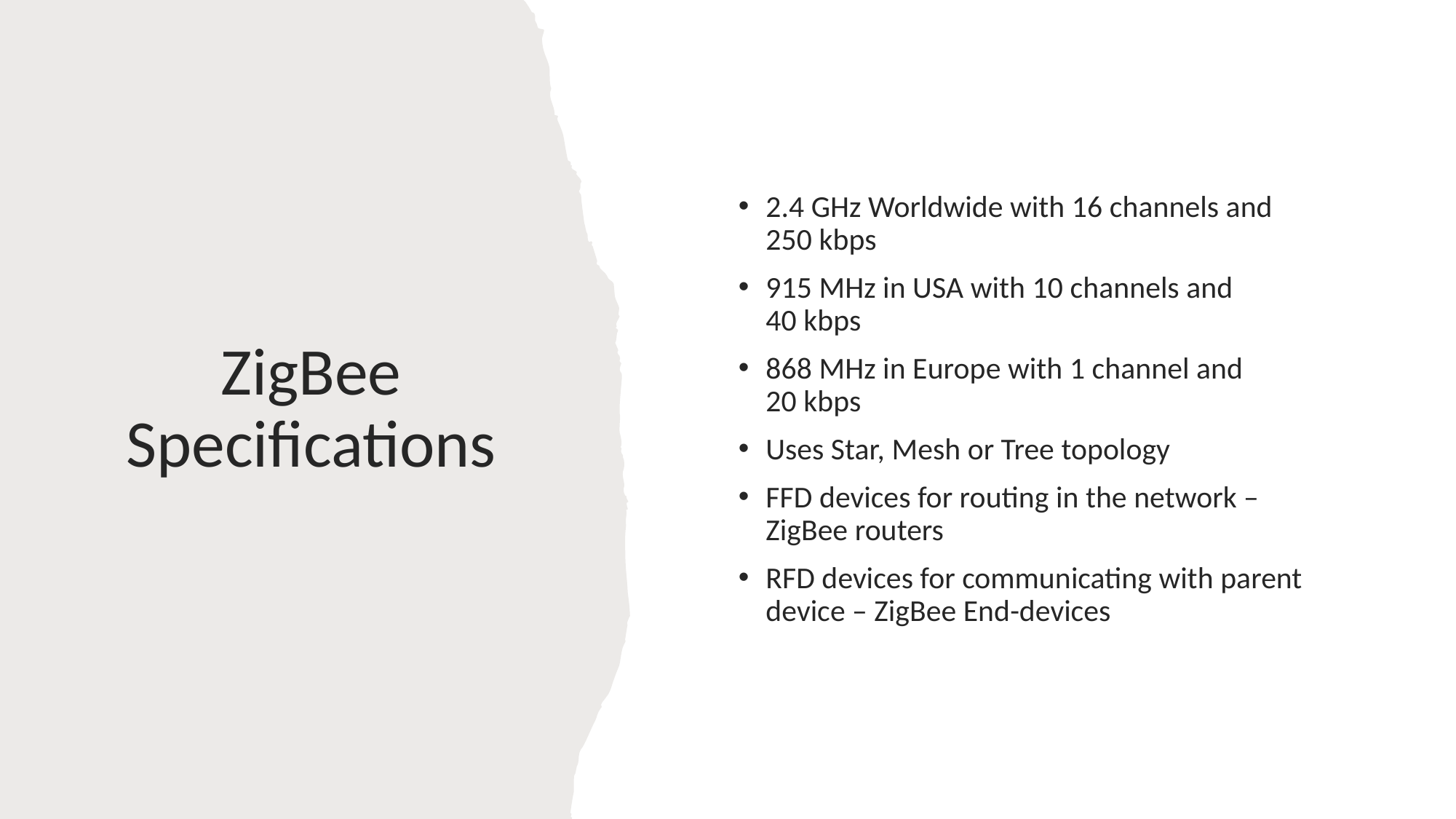

2.4 GHz Worldwide with 16 channels and 250 kbps
915 MHz in USA with 10 channels and 40 kbps
868 MHz in Europe with 1 channel and 20 kbps
Uses Star, Mesh or Tree topology
FFD devices for routing in the network – ZigBee routers
RFD devices for communicating with parent device – ZigBee End-devices
# ZigBee Specifications